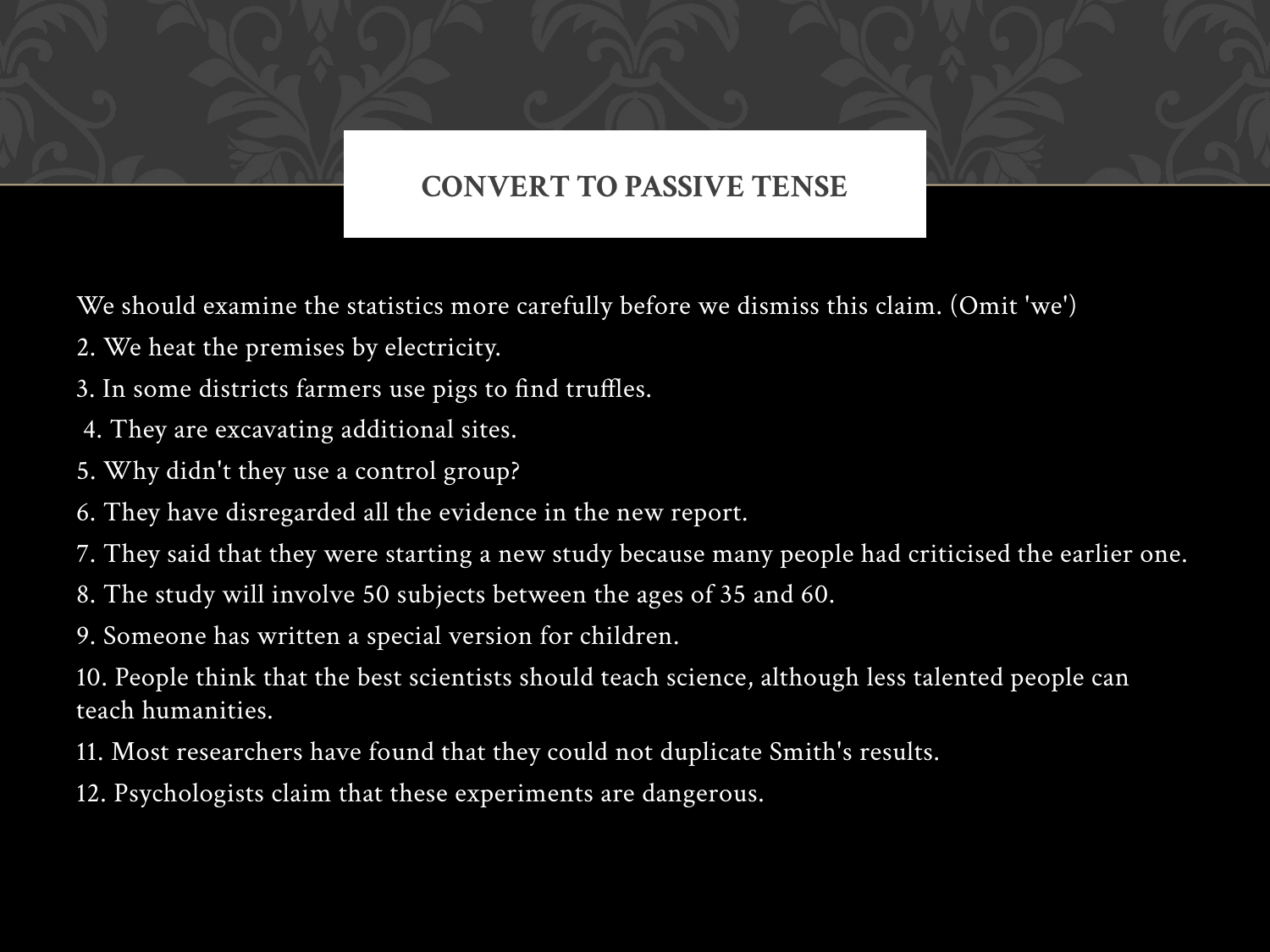

# Convert to passive tense
We should examine the statistics more carefully before we dismiss this claim. (Omit 'we')
2. We heat the premises by electricity.
3. In some districts farmers use pigs to find truffles.
 4. They are excavating additional sites.
5. Why didn't they use a control group?
6. They have disregarded all the evidence in the new report.
7. They said that they were starting a new study because many people had criticised the earlier one.
8. The study will involve 50 subjects between the ages of 35 and 60.
9. Someone has written a special version for children.
10. People think that the best scientists should teach science, although less talented people can teach humanities.
11. Most researchers have found that they could not duplicate Smith's results.
12. Psychologists claim that these experiments are dangerous.